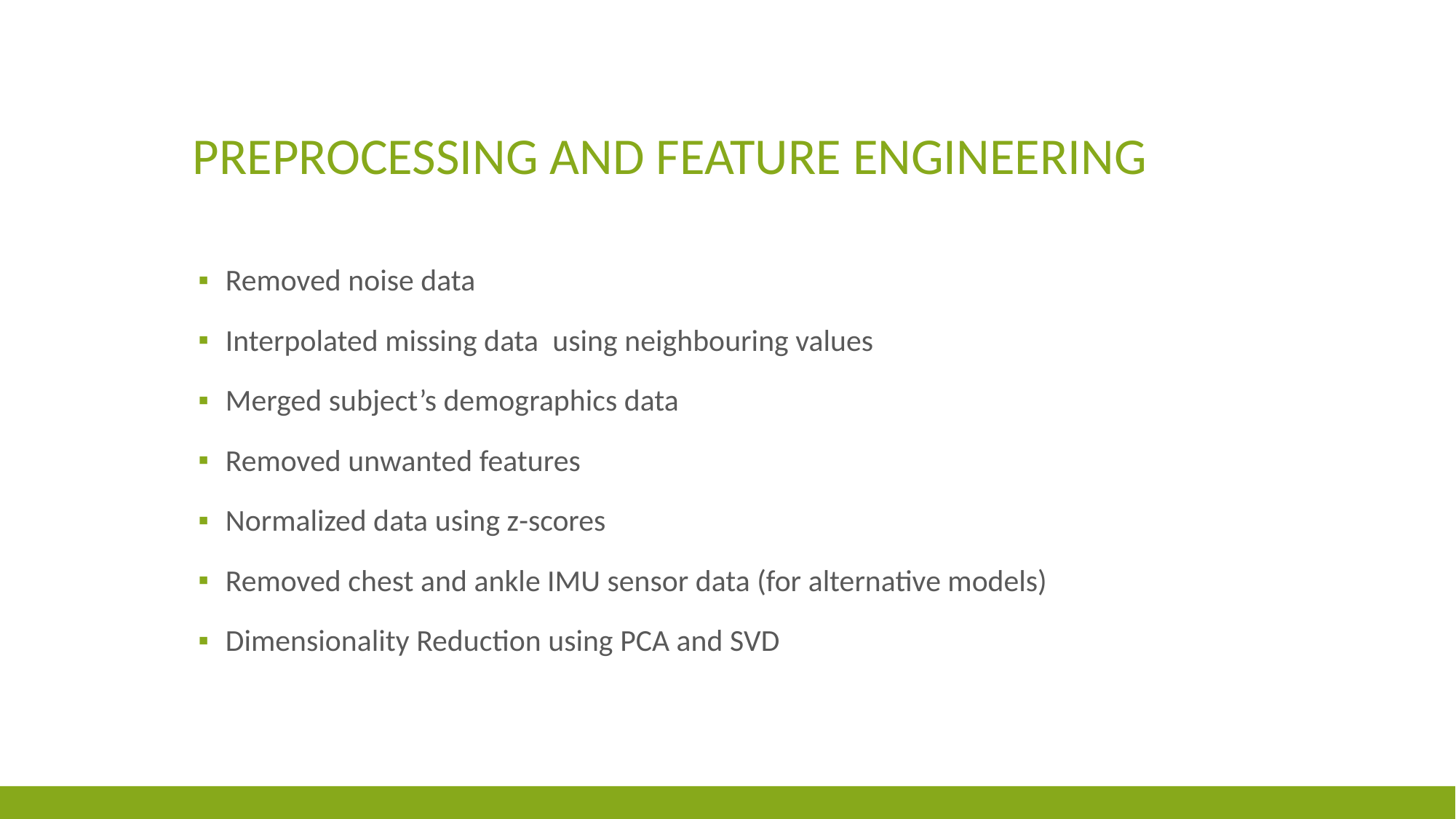

# PREPROCESSING AND FEATURE ENGINEERING
Removed noise data
Interpolated missing data  using neighbouring values
Merged subject’s demographics data
Removed unwanted features
Normalized data using z-scores
Removed chest and ankle IMU sensor data (for alternative models)
Dimensionality Reduction using PCA and SVD